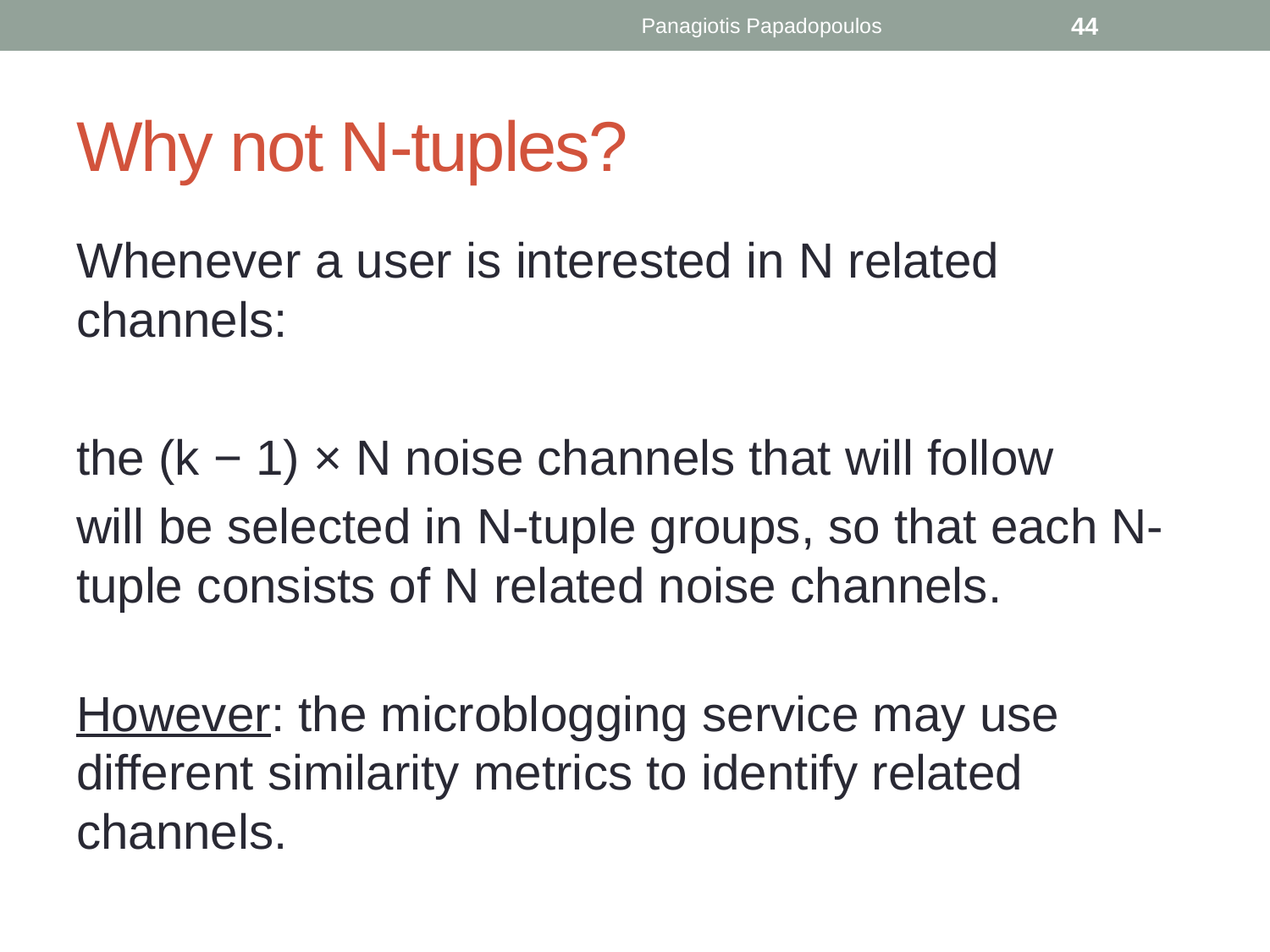

Panagiotis Papadopoulos
44
# Why not N-tuples?
Whenever a user is interested in N related channels:

the (k − 1) × N noise channels that will follow
will be selected in N-tuple groups, so that each N-tuple consists of N related noise channels.

However: the microblogging service may use different similarity metrics to identify related channels.